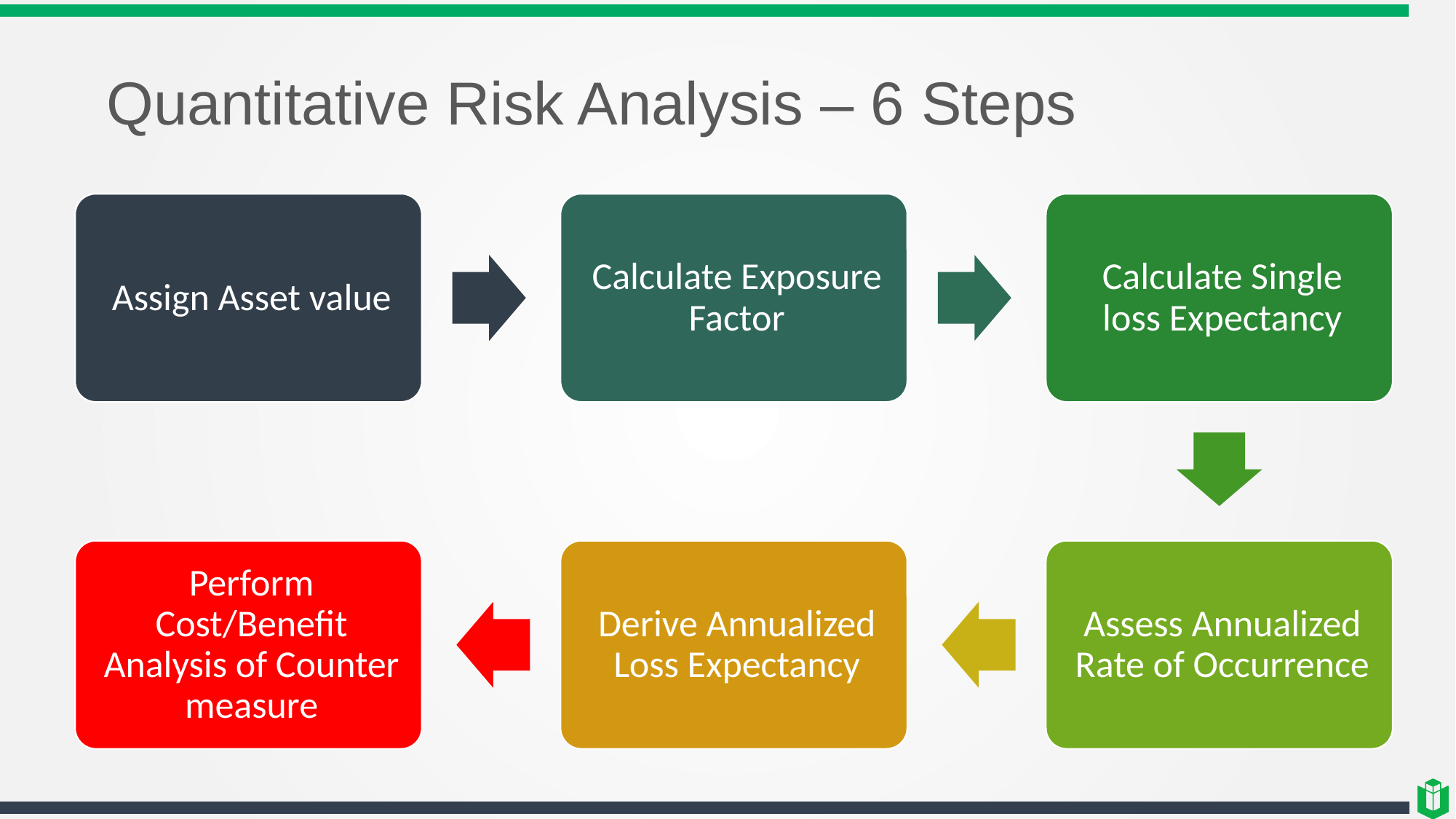

# Quantitative Risk Analysis – 6 Steps
Assign Asset value

Calculate Exposure Factor

Calculate Single loss Expectancy

Assess Annualized Rate of Occurrence

Derive Annualized Loss Expectancy

Perform Cost/Benefit Analysis of Counter measure